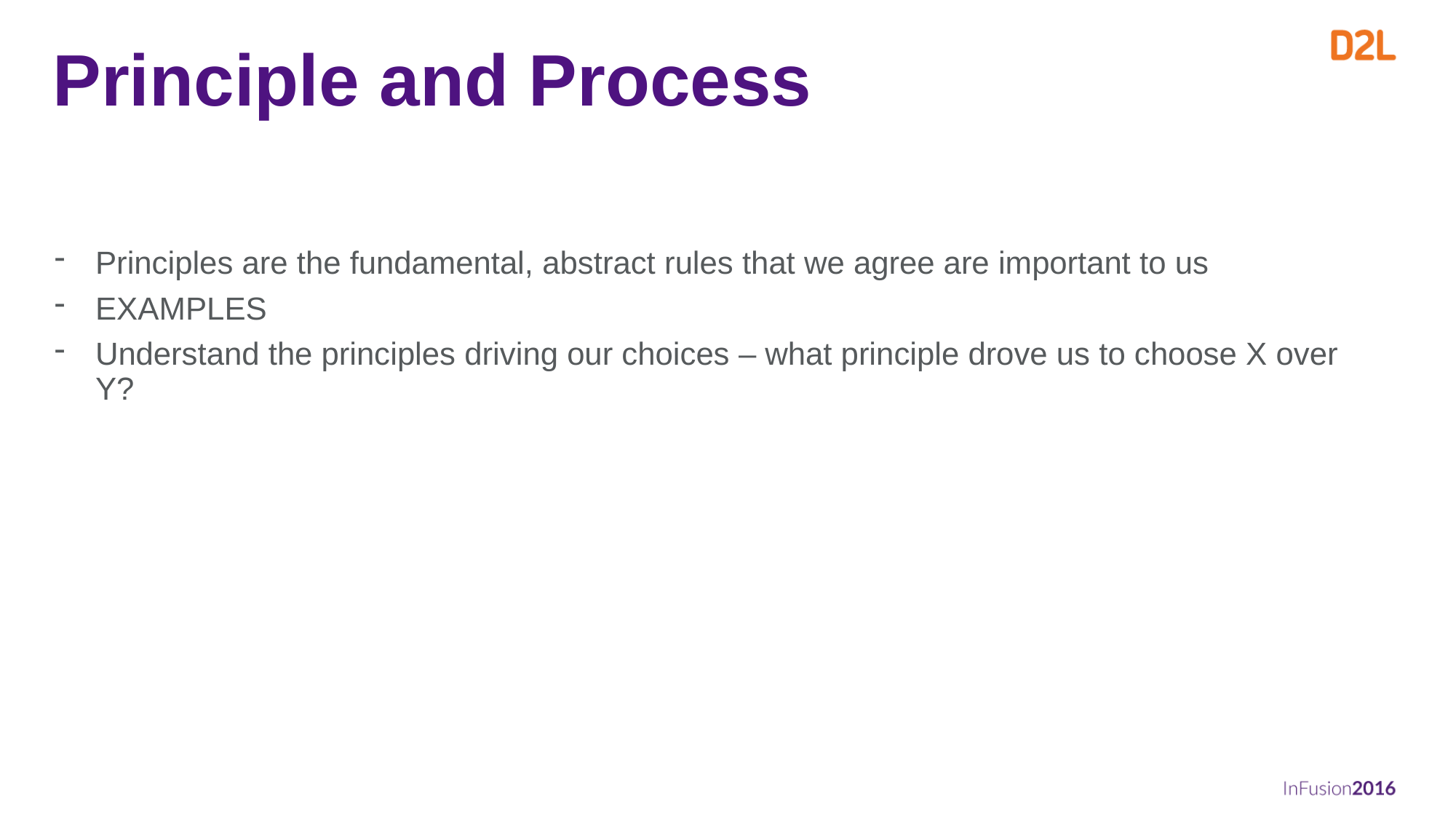

# Principle and Process
Principles are the fundamental, abstract rules that we agree are important to us
EXAMPLES
Understand the principles driving our choices – what principle drove us to choose X over Y?